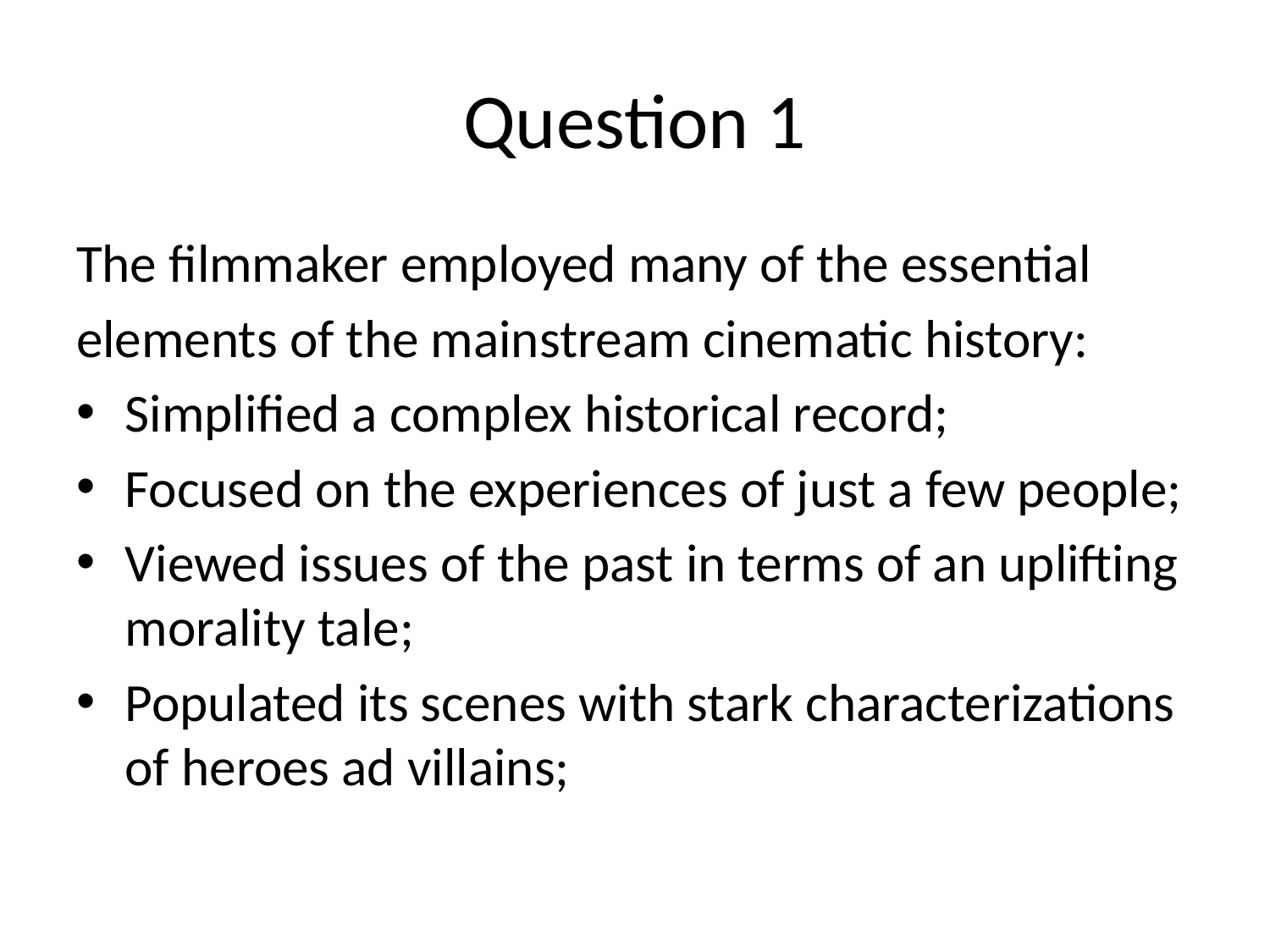

# Question 1
The filmmaker employed many of the essential
elements of the mainstream cinematic history:
Simplified a complex historical record;
Focused on the experiences of just a few people;
Viewed issues of the past in terms of an uplifting morality tale;
Populated its scenes with stark characterizations of heroes ad villains;